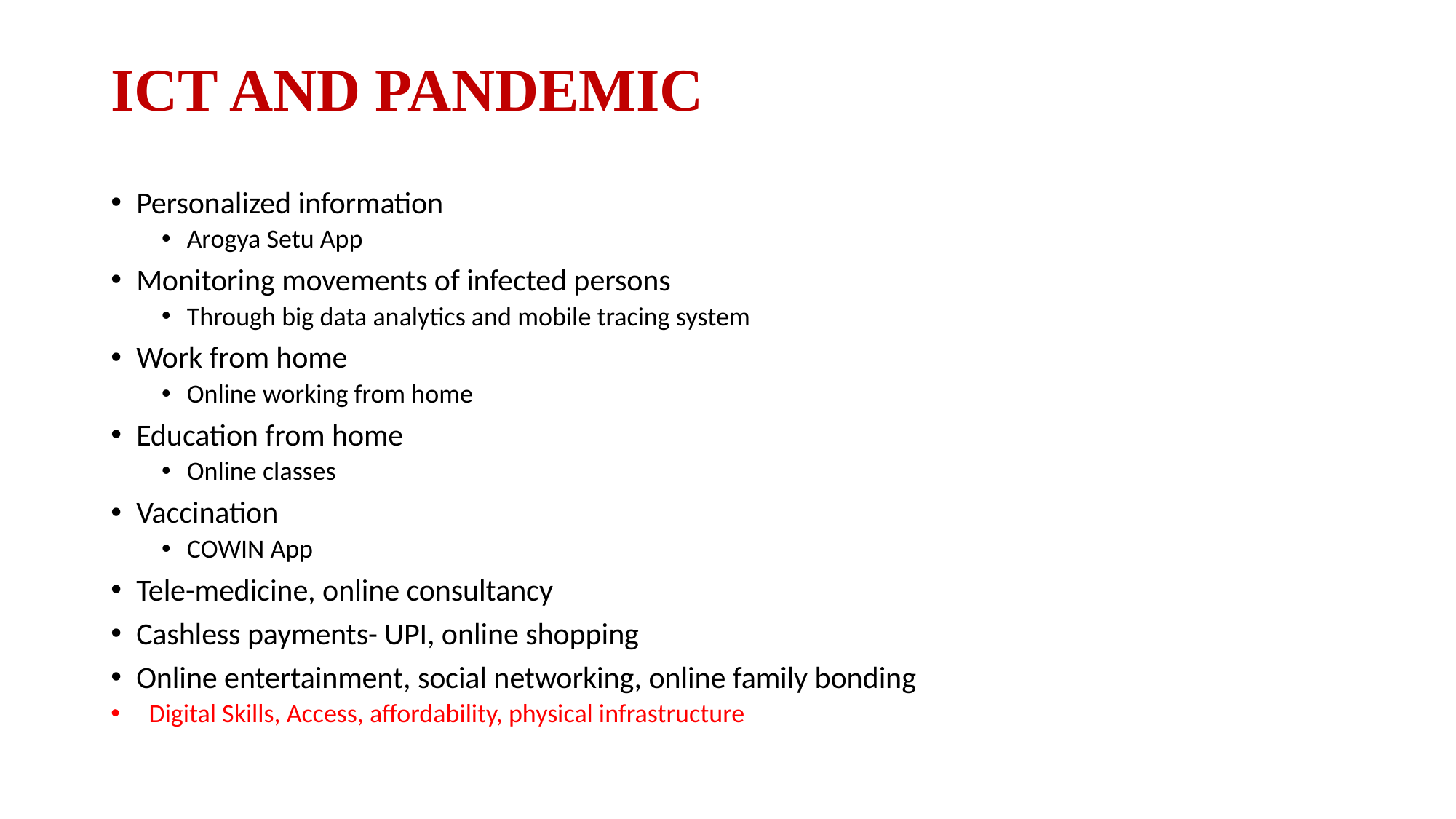

# ICT AND PANDEMIC
Personalized information
Arogya Setu App
Monitoring movements of infected persons
Through big data analytics and mobile tracing system
Work from home
Online working from home
Education from home
Online classes
Vaccination
COWIN App
Tele-medicine, online consultancy
Cashless payments- UPI, online shopping
Online entertainment, social networking, online family bonding
Digital Skills, Access, affordability, physical infrastructure